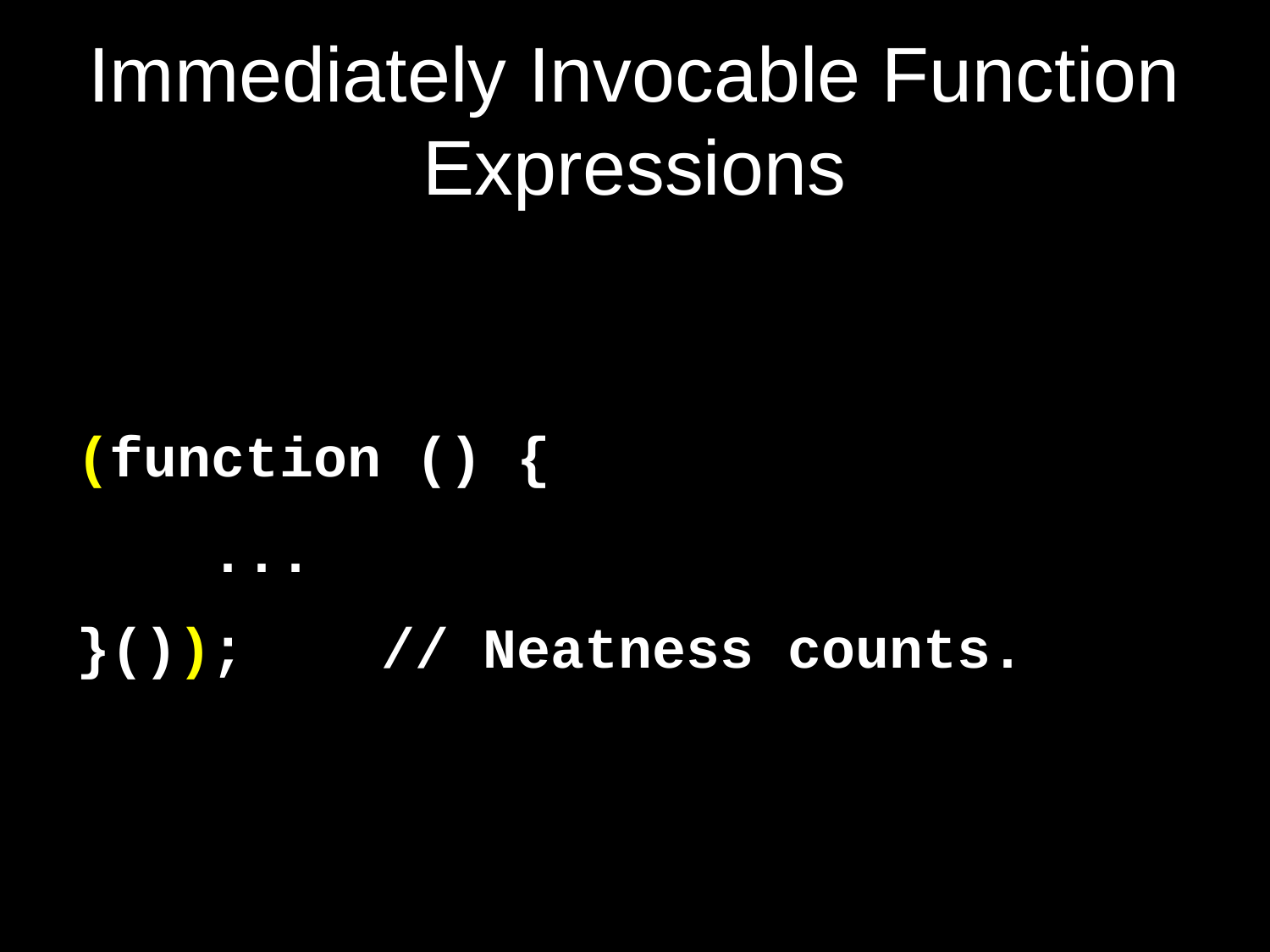

# Immediately Invocable Function Expressions

(function () {
    ...
}());    // Neatness counts.